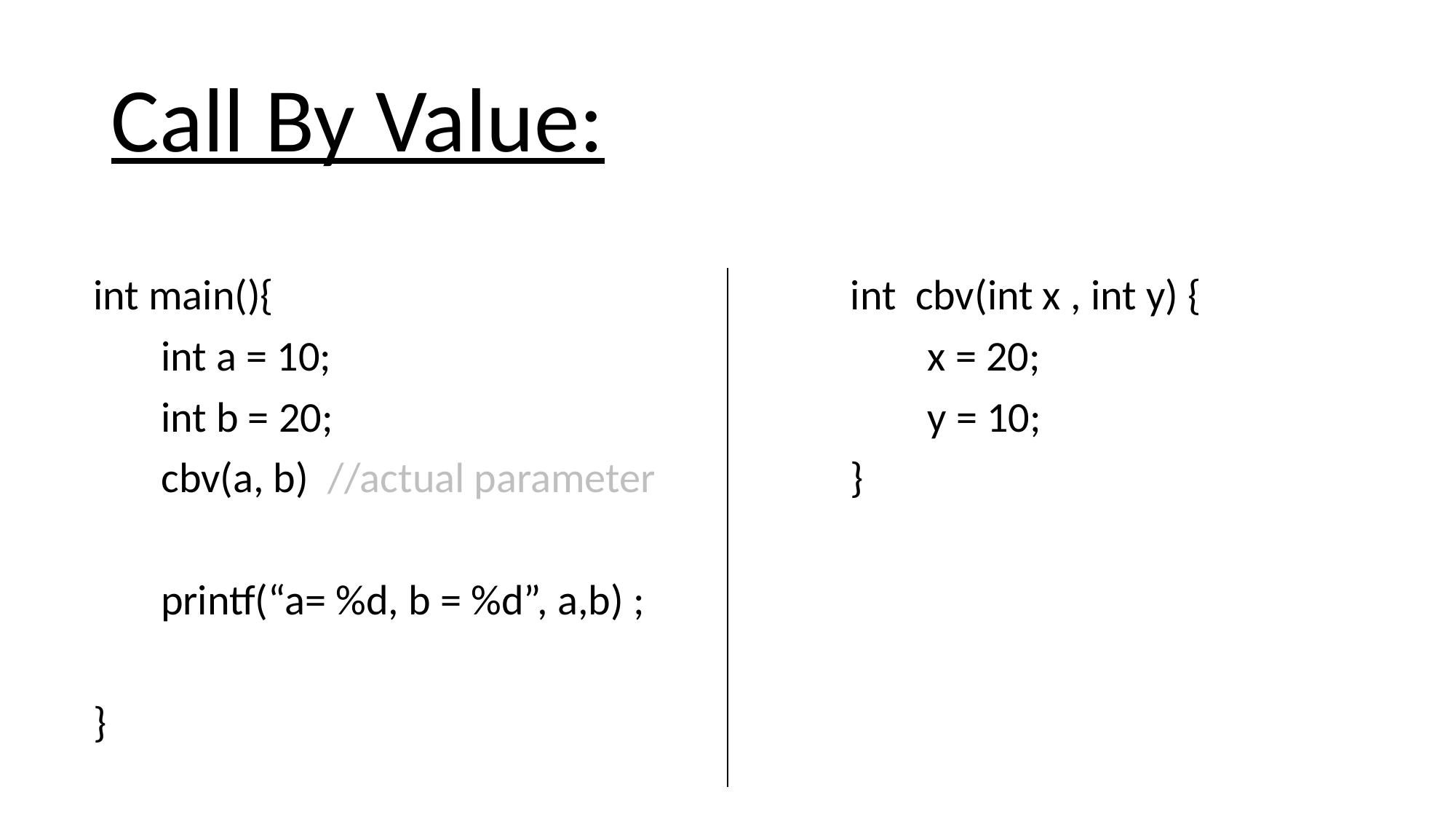

# Call By Value:
int main(){
       int a = 10;
       int b = 20;
       cbv(a, b)  //actual parameter

       printf(“a= %d, b = %d”, a,b) ;

}
int  cbv(int x , int y) {
        x = 20;
        y = 10;
}